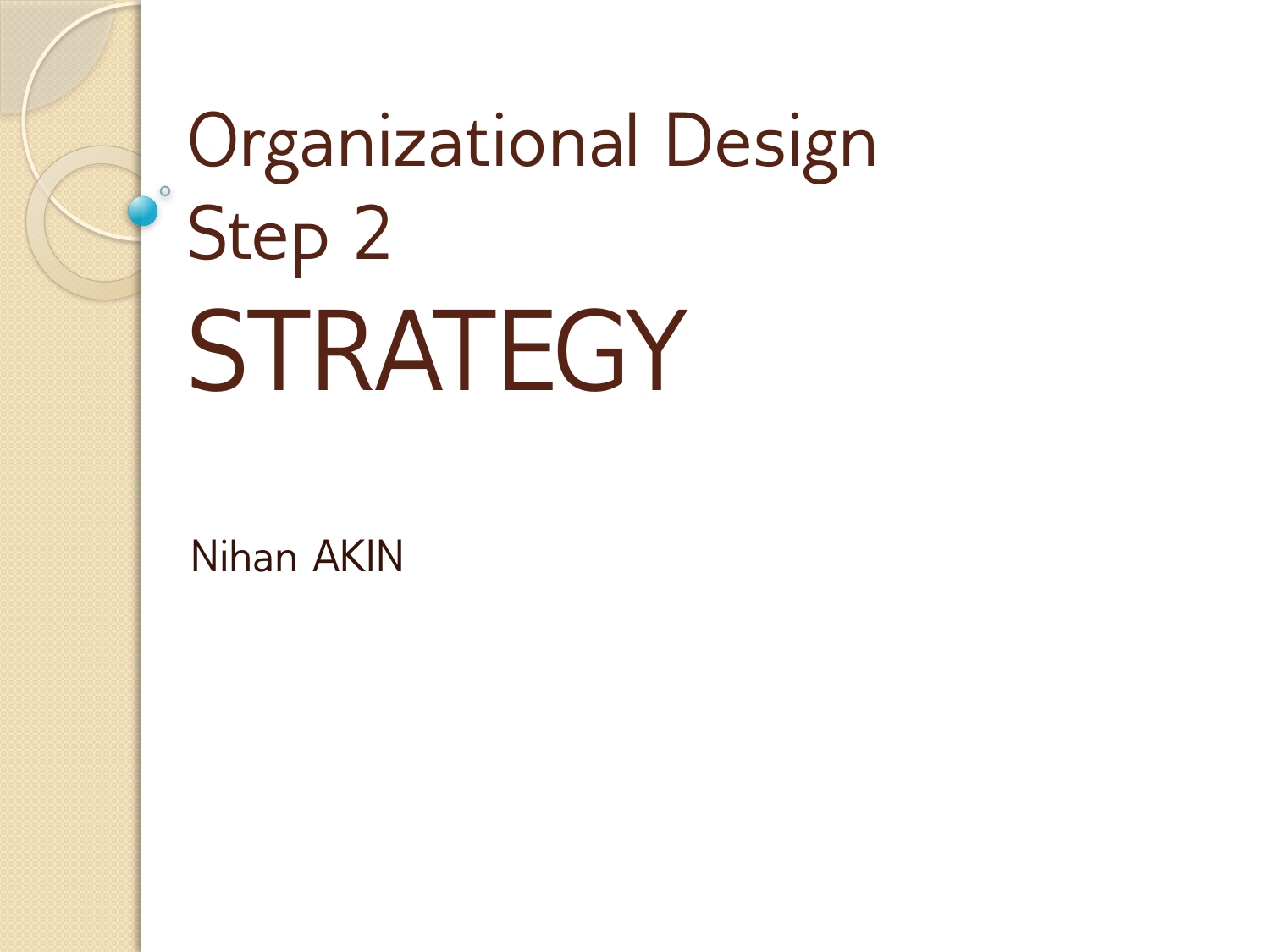

# Organizational Design Step 2 STRATEGY
Nihan AKIN